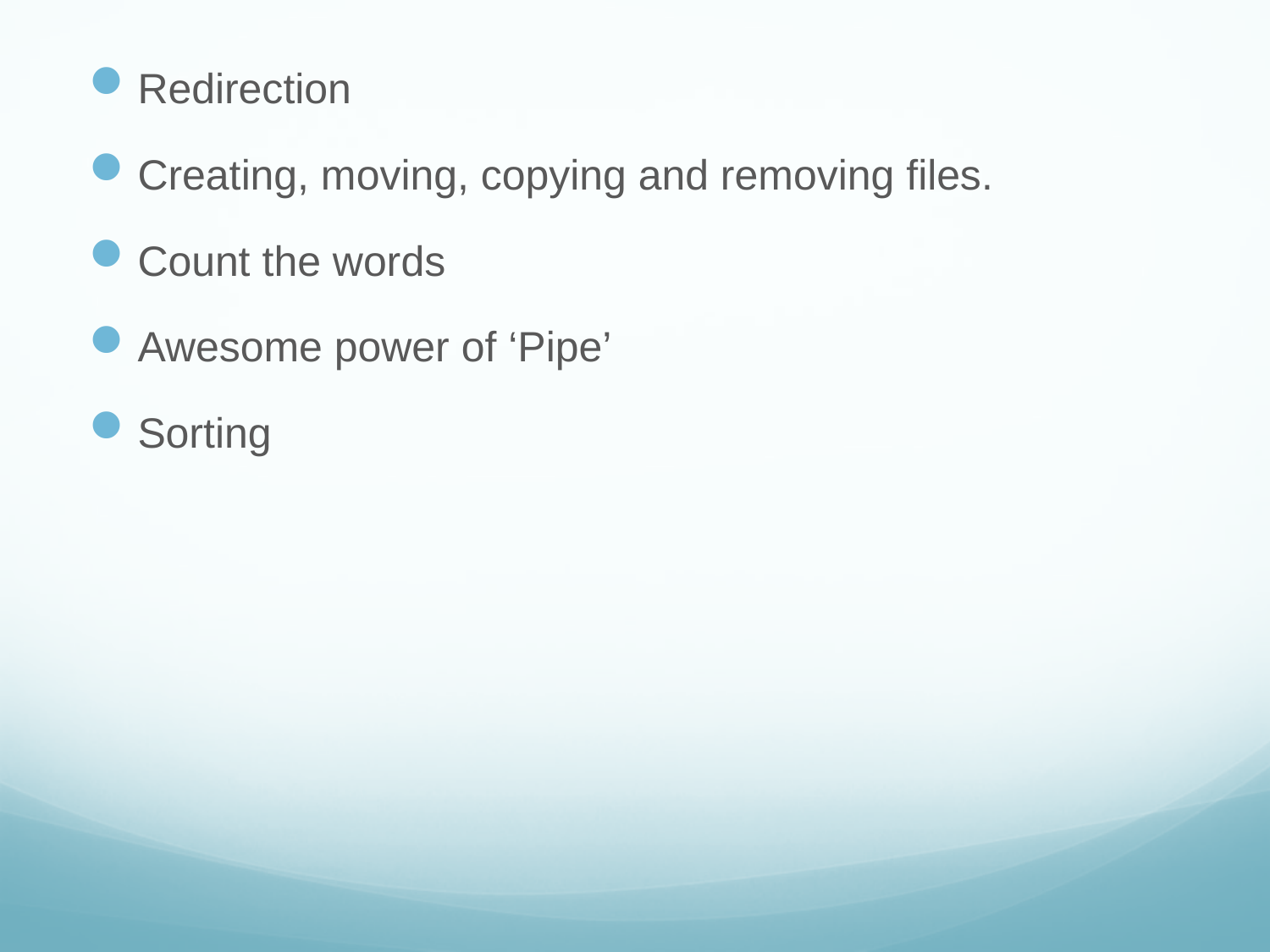

Redirection
Creating, moving, copying and removing files.
Count the words
Awesome power of ‘Pipe’
Sorting